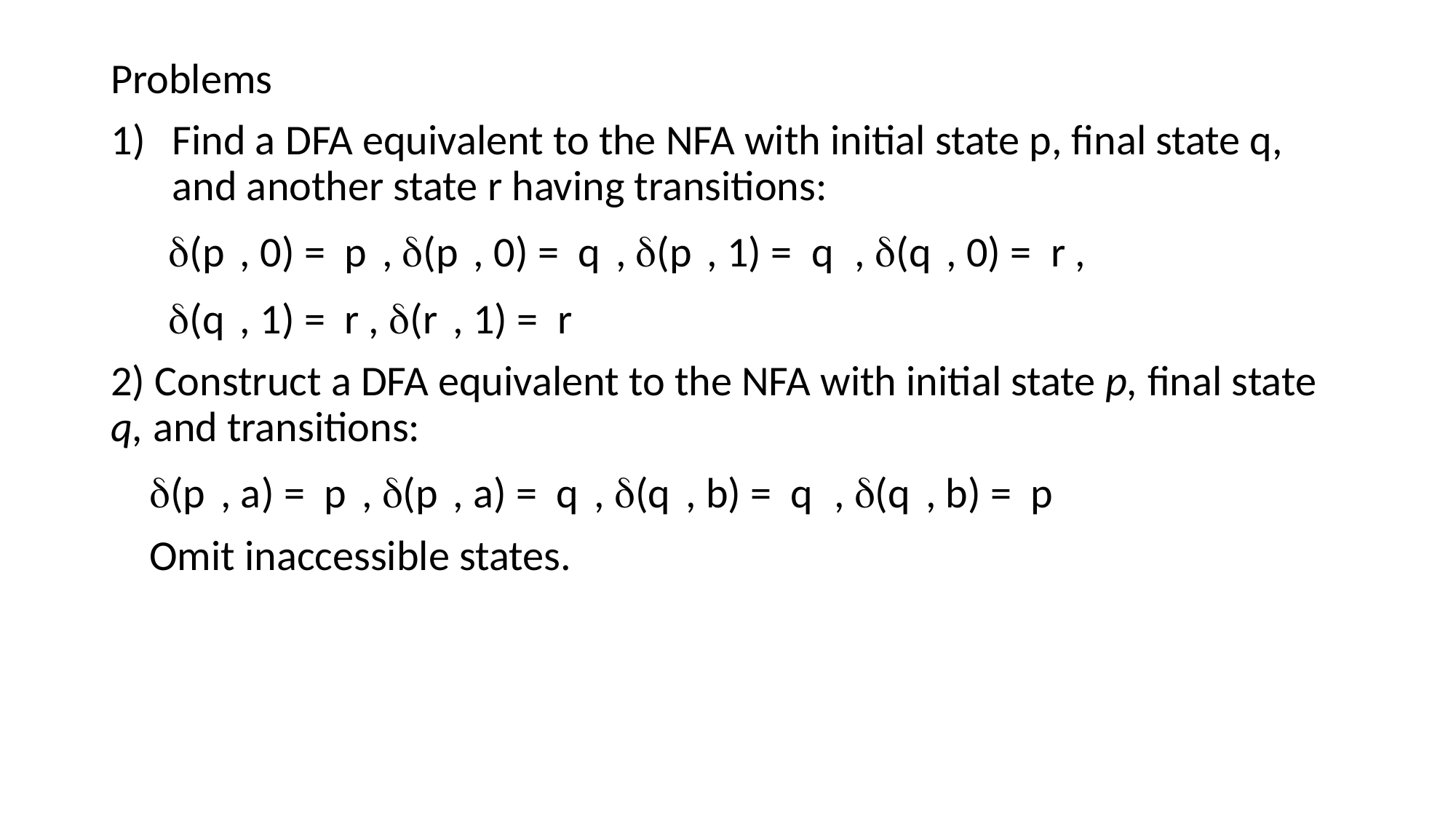

Problems
Find a DFA equivalent to the NFA with initial state p, final state q, and another state r having transitions:
      δ(p  , 0) =  p  , δ(p  , 0) =  q  , δ(p  , 1) =  q   , δ(q  , 0) =  r ,
      δ(q  , 1) =  r , δ(r  , 1) =  r
2) Construct a DFA equivalent to the NFA with initial state p, final state q, and transitions:
    δ(p  , a) =  p  , δ(p  , a) =  q  , δ(q  , b) =  q   , δ(q  , b) =  p
    Omit inaccessible states.